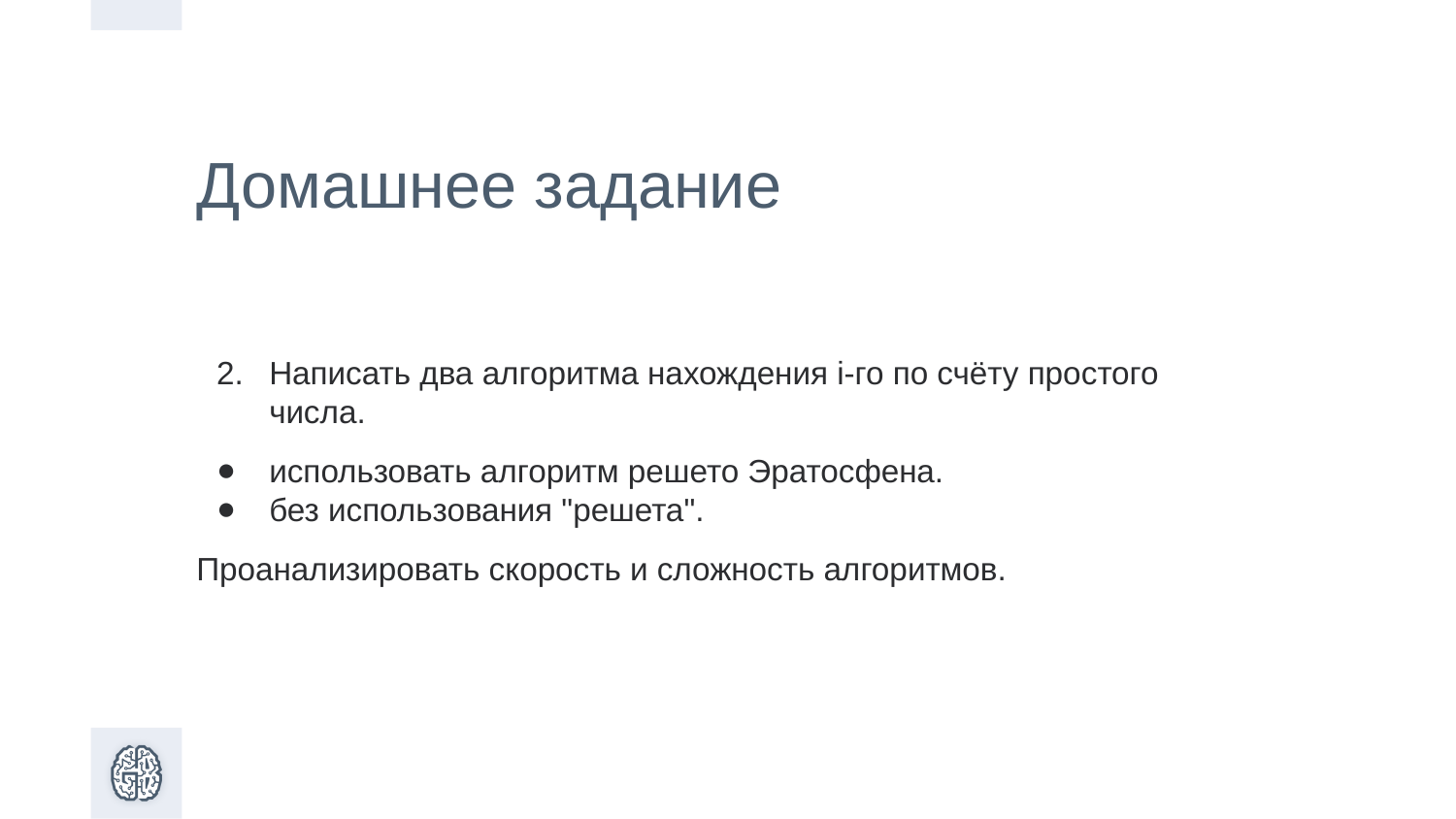

Домашнее задание
Написать два алгоритма нахождения i-го по счёту простого числа.
использовать алгоритм решето Эратосфена.
без использования "решета".
Проанализировать скорость и сложность алгоритмов.